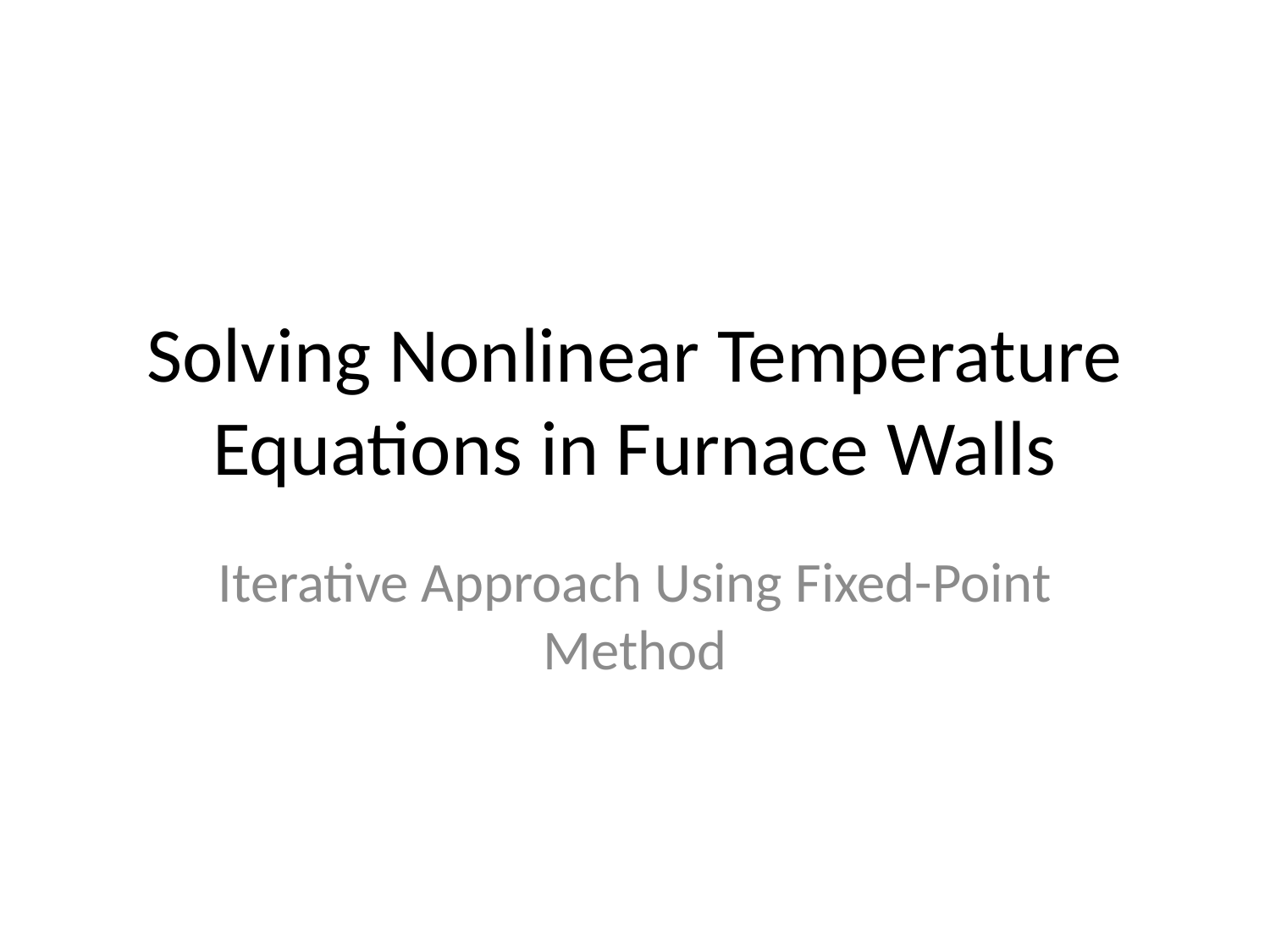

# Solving Nonlinear Temperature Equations in Furnace Walls
Iterative Approach Using Fixed-Point Method